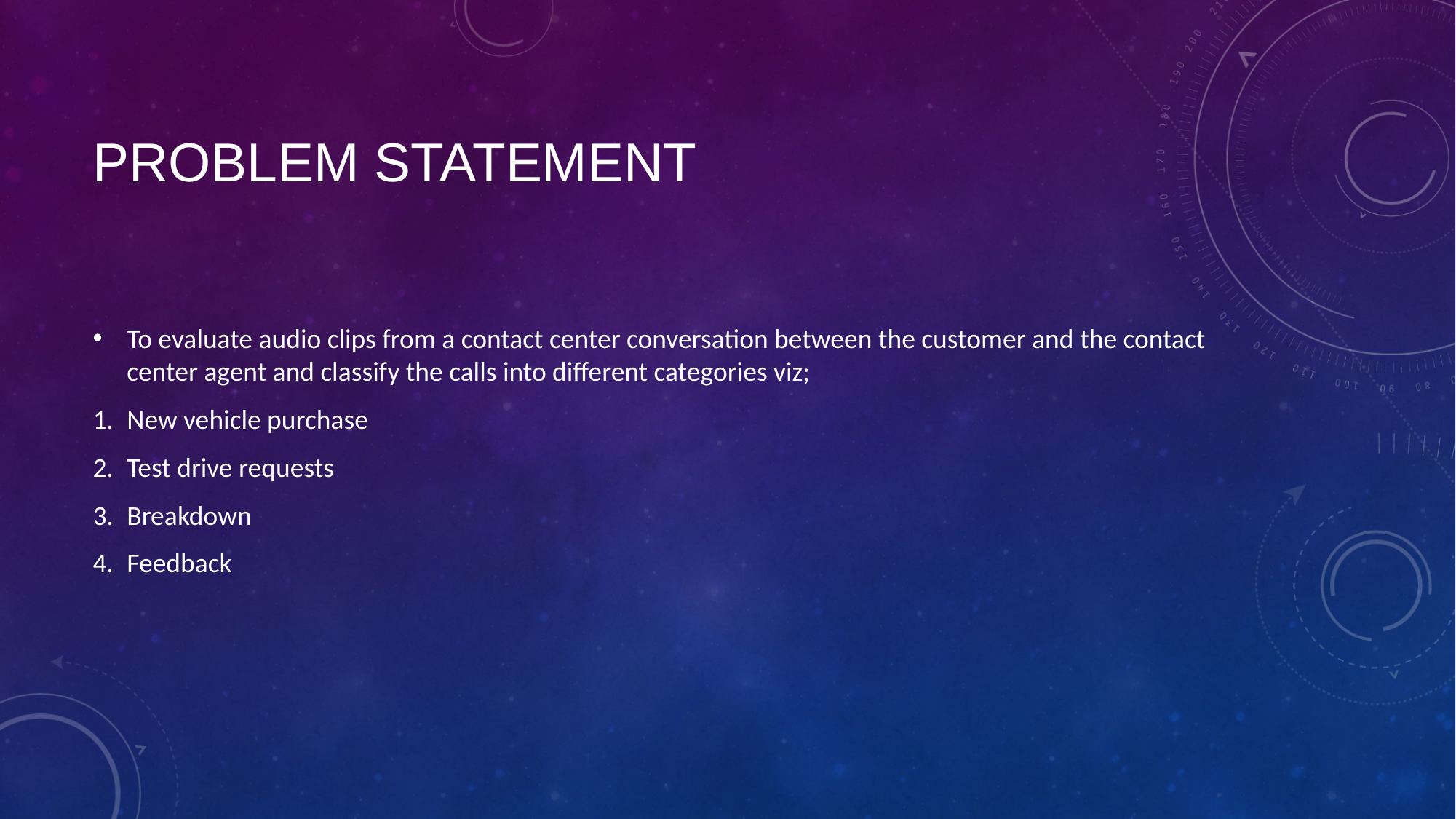

# Problem Statement
To evaluate audio clips from a contact center conversation between the customer and the contact center agent and classify the calls into different categories viz;
New vehicle purchase
Test drive requests
Breakdown
Feedback